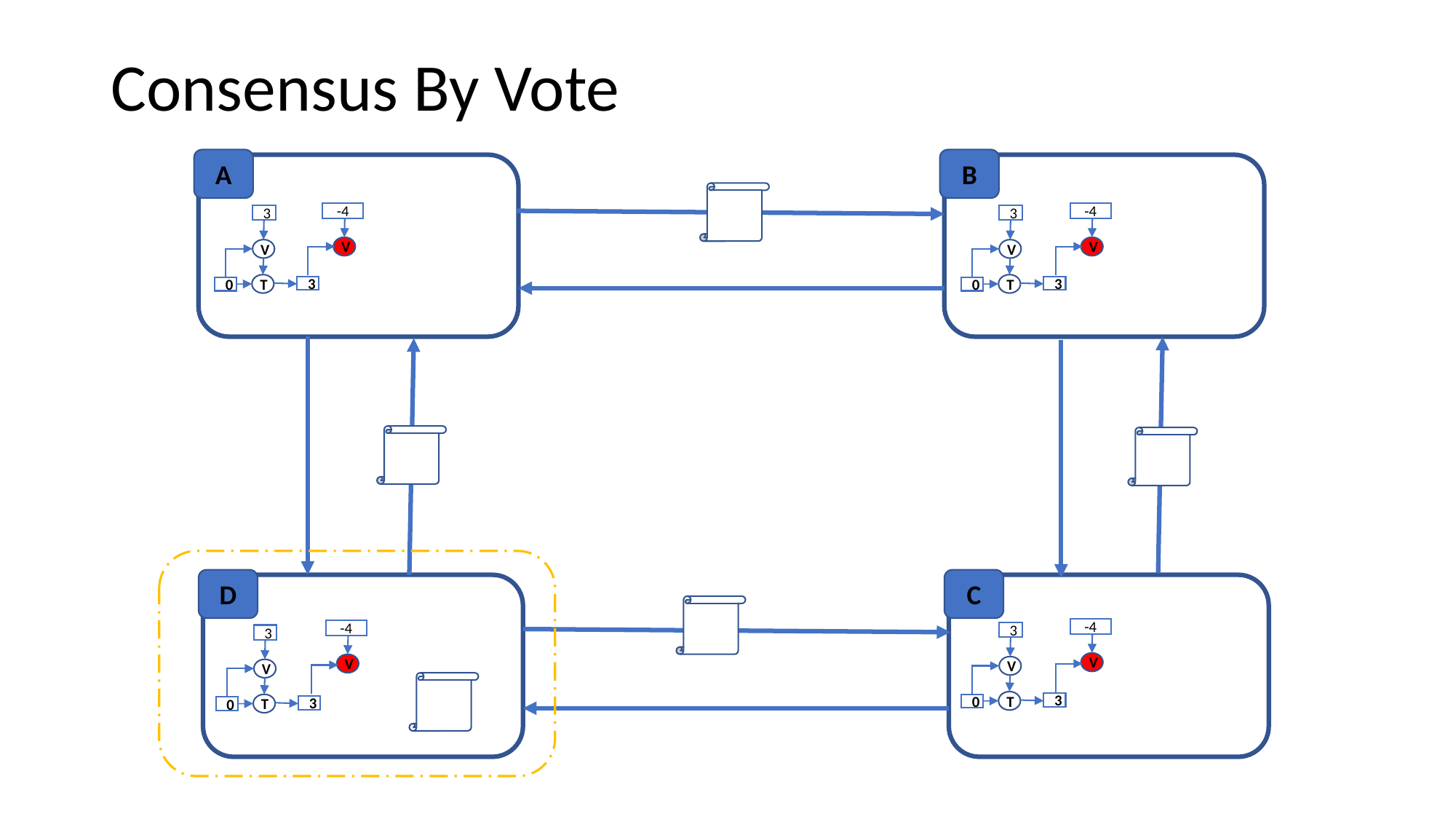

# Consensus By Vote
A
B

A
A

-4
-4
3
3
V
V
V
V
T
T
3
3
0
0

D
C

A
A

-4
-4
3
3
V
V
V
V

T
3
0
T
3
0